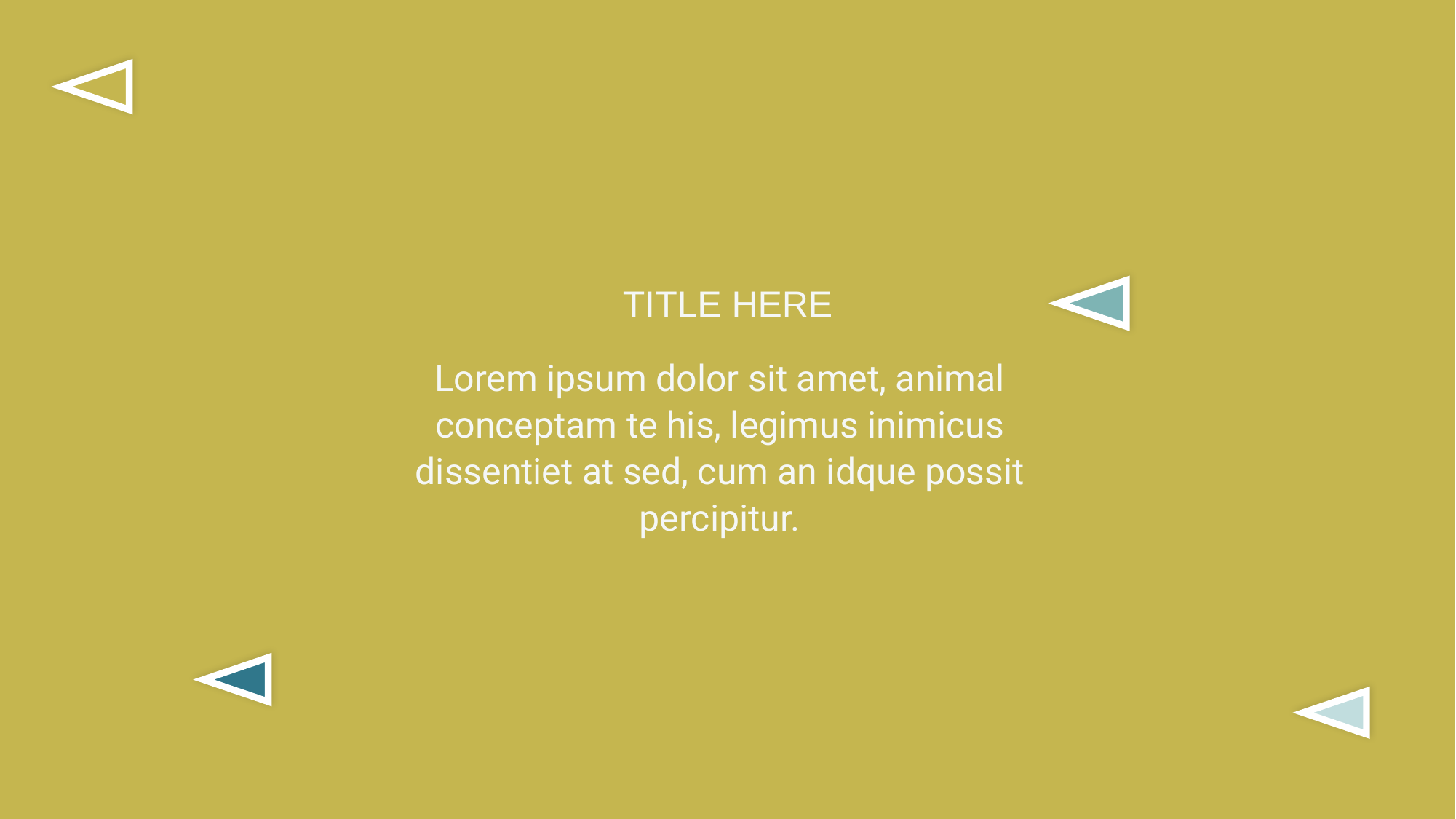

TITLE HERE
Lorem ipsum dolor sit amet, animal conceptam te his, legimus inimicus dissentiet at sed, cum an idque possit percipitur.